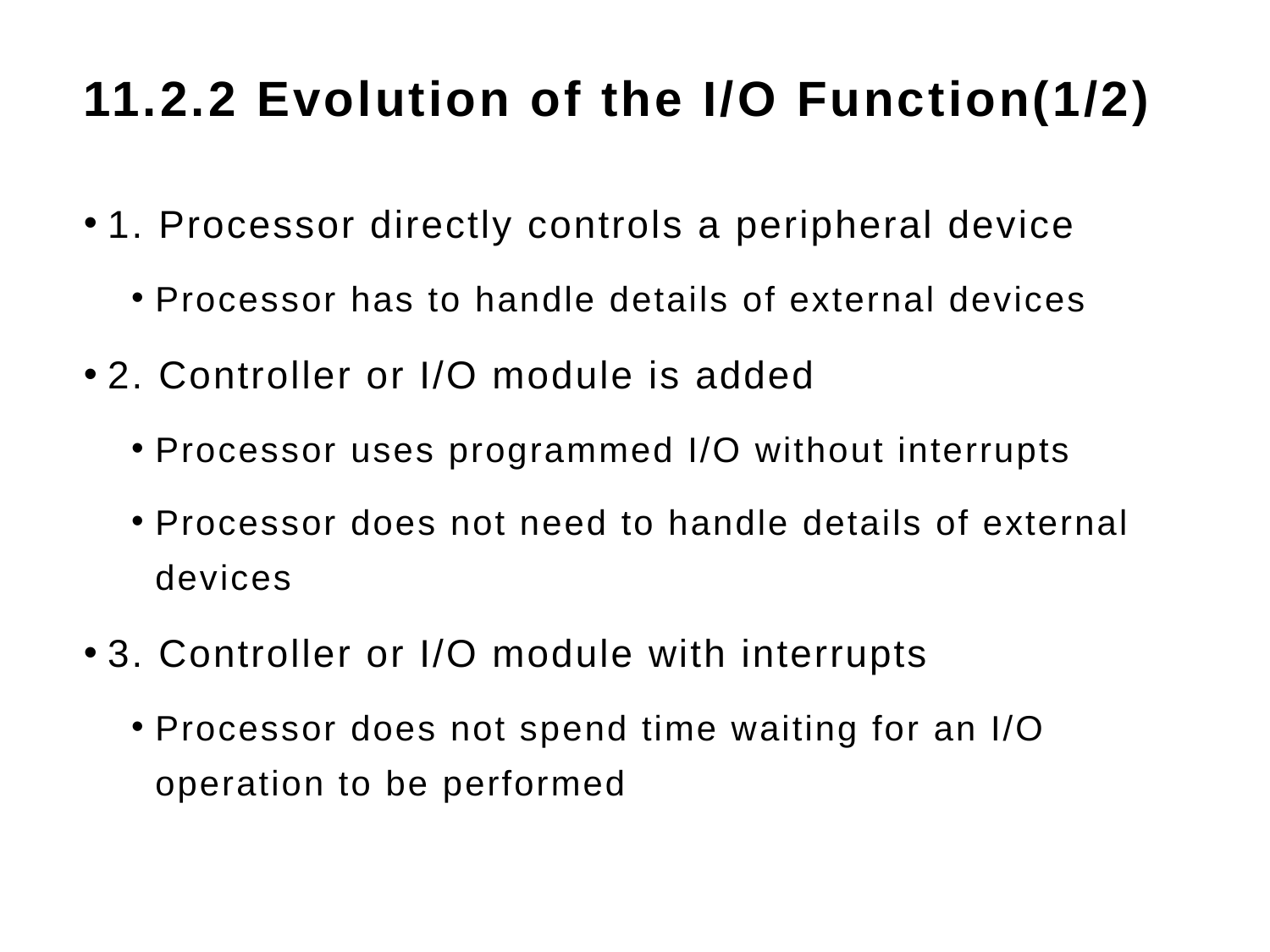

# 11.2.2 Evolution of the I/O Function(1/2)
1. Processor directly controls a peripheral device
Processor has to handle details of external devices
2. Controller or I/O module is added
Processor uses programmed I/O without interrupts
Processor does not need to handle details of external devices
3. Controller or I/O module with interrupts
Processor does not spend time waiting for an I/O operation to be performed

16